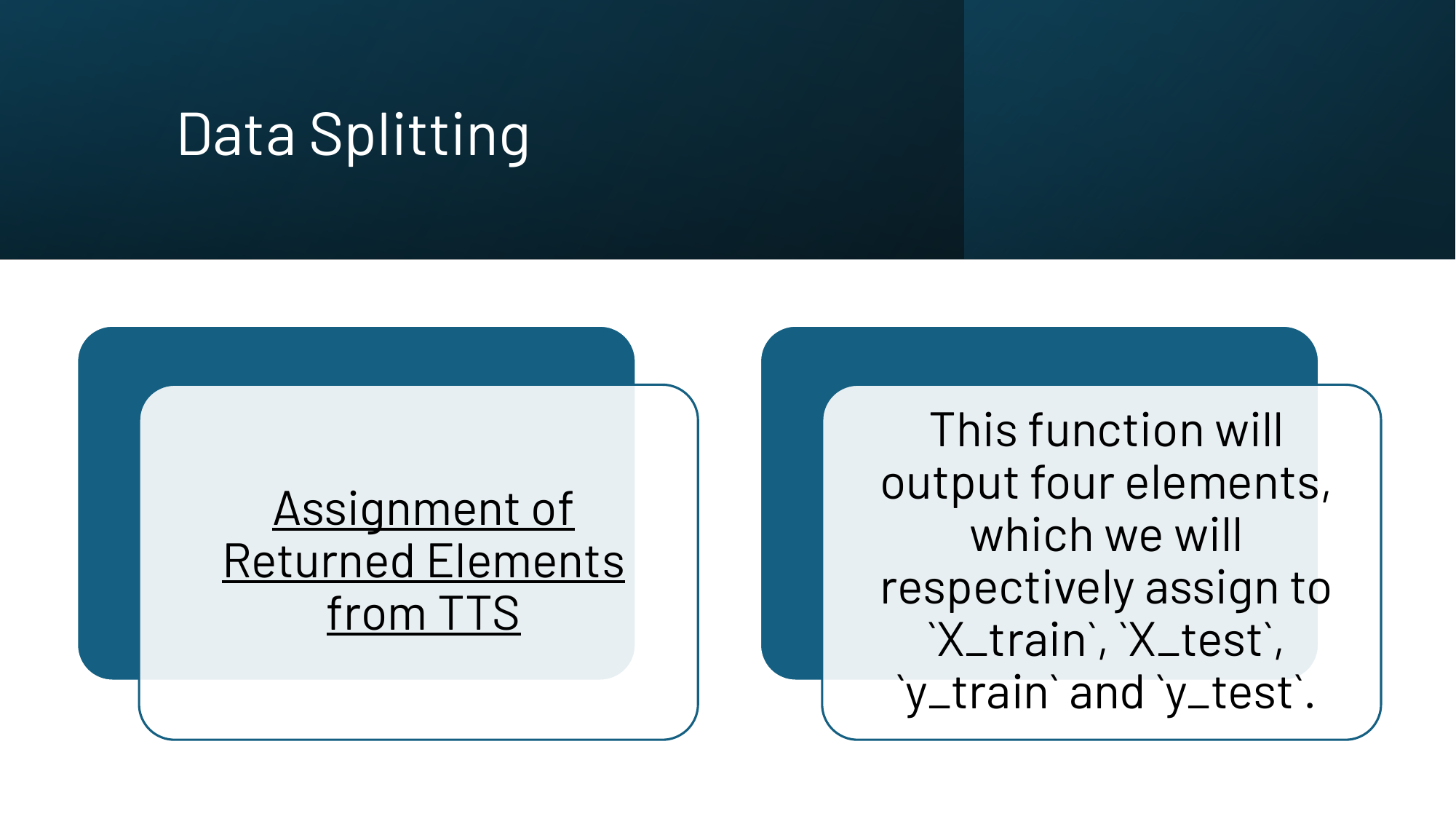

# Data Splitting
Assignment of Returned Elements from TTS
This function will output four elements, which we will respectively assign to `X_train`, `X_test`, `y_train` and `y_test`.